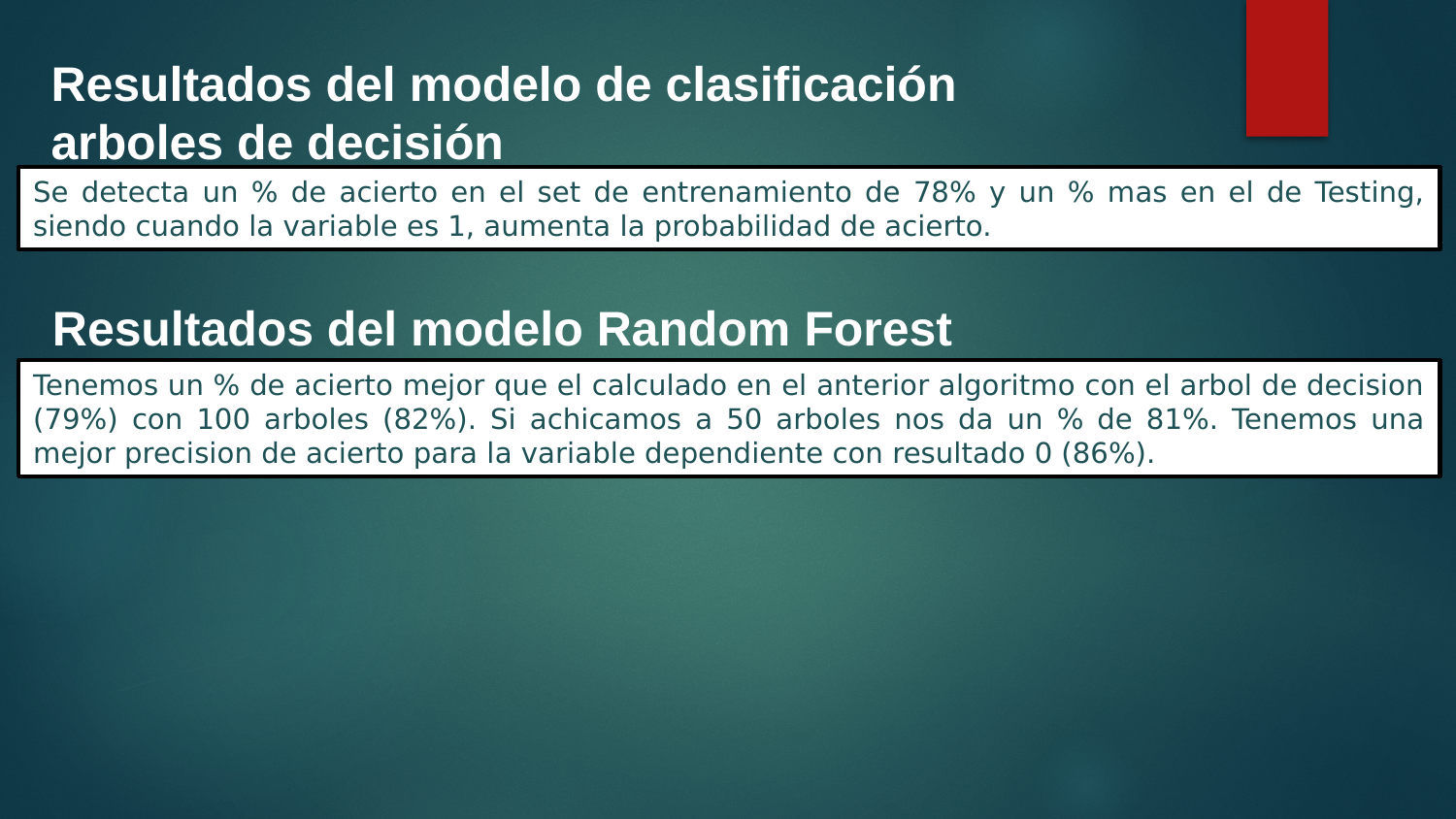

Resultados del modelo de clasificación arboles de decisión
Se detecta un % de acierto en el set de entrenamiento de 78% y un % mas en el de Testing, siendo cuando la variable es 1, aumenta la probabilidad de acierto.
Resultados del modelo Random Forest
Tenemos un % de acierto mejor que el calculado en el anterior algoritmo con el arbol de decision (79%) con 100 arboles (82%). Si achicamos a 50 arboles nos da un % de 81%. Tenemos una mejor precision de acierto para la variable dependiente con resultado 0 (86%).